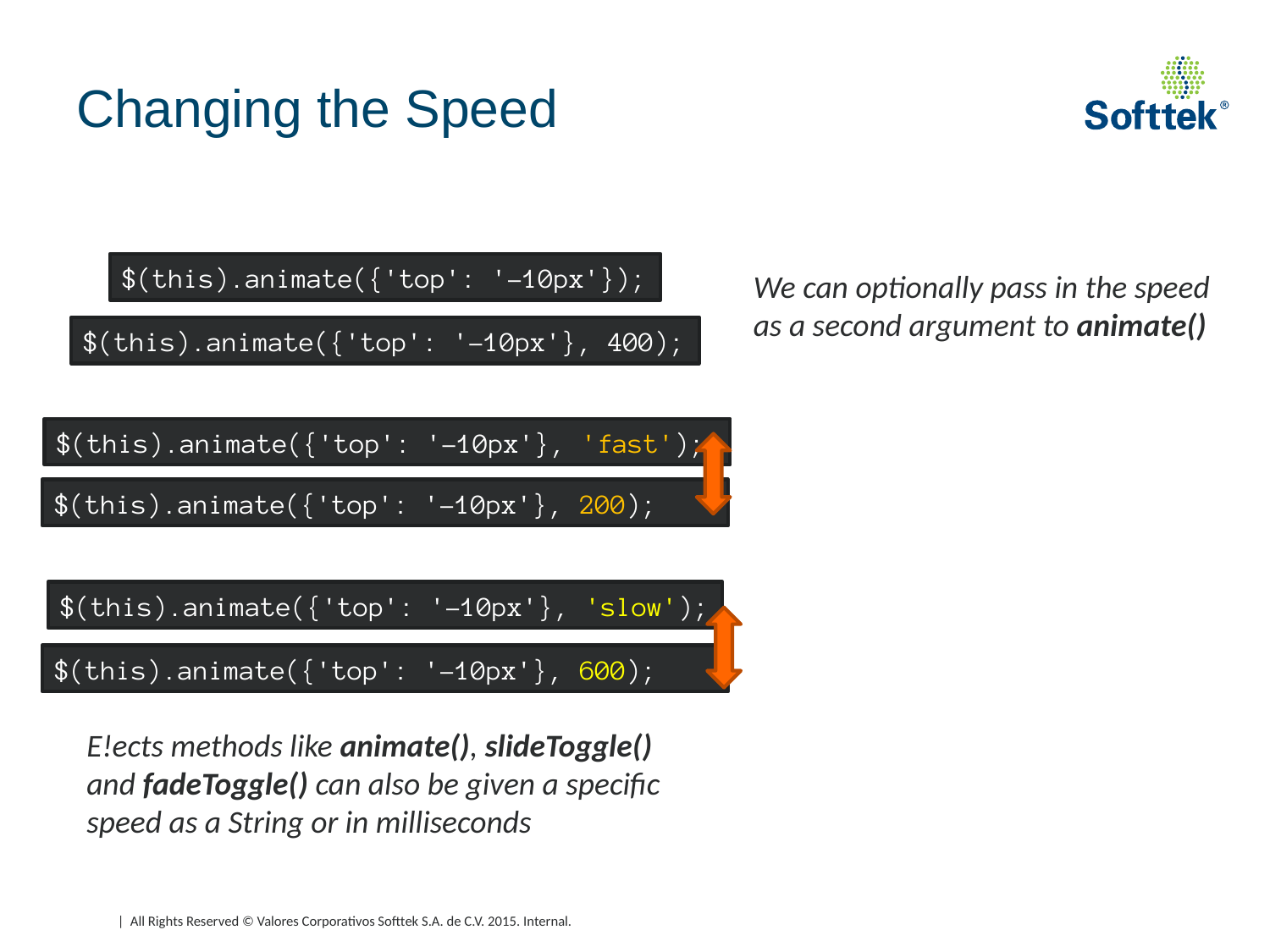

# Changing the Speed
$(this).animate({'top': '-10px'});
We can optionally pass in the speed as a second argument to animate()
$(this).animate({'top': '-10px'}, 400);
$(this).animate({'top': '-10px'}, 'fast');

$(this).animate({'top': '-10px'}, 200);
$(this).animate({'top': '-10px'}, 'slow');

$(this).animate({'top': '-10px'}, 600);
E!ects methods like animate(), slideToggle() and fadeToggle() can also be given a specific speed as a String or in milliseconds